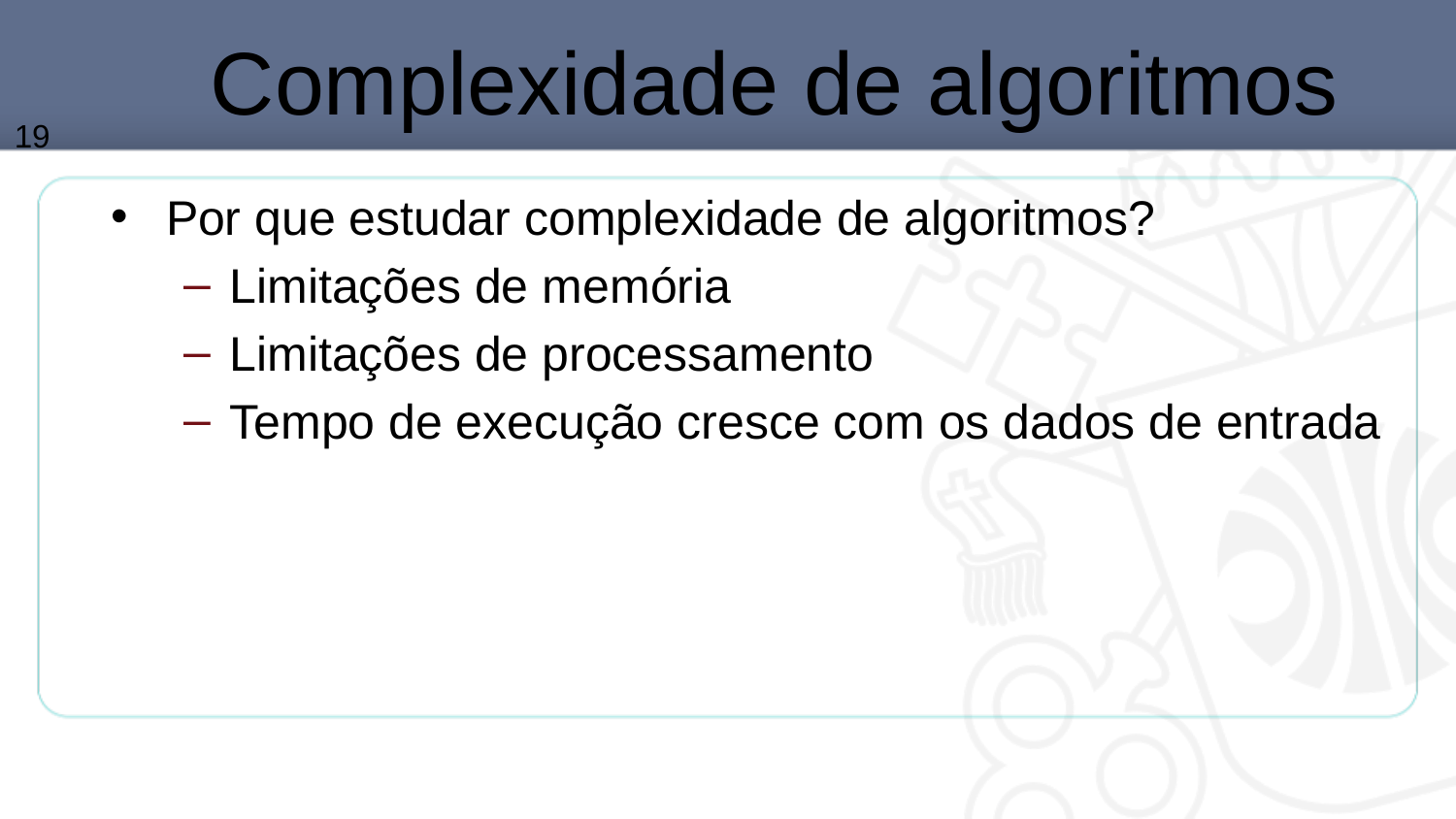

# Complexidade de algoritmos
19
Por que estudar complexidade de algoritmos?
Limitações de memória
Limitações de processamento
Tempo de execução cresce com os dados de entrada